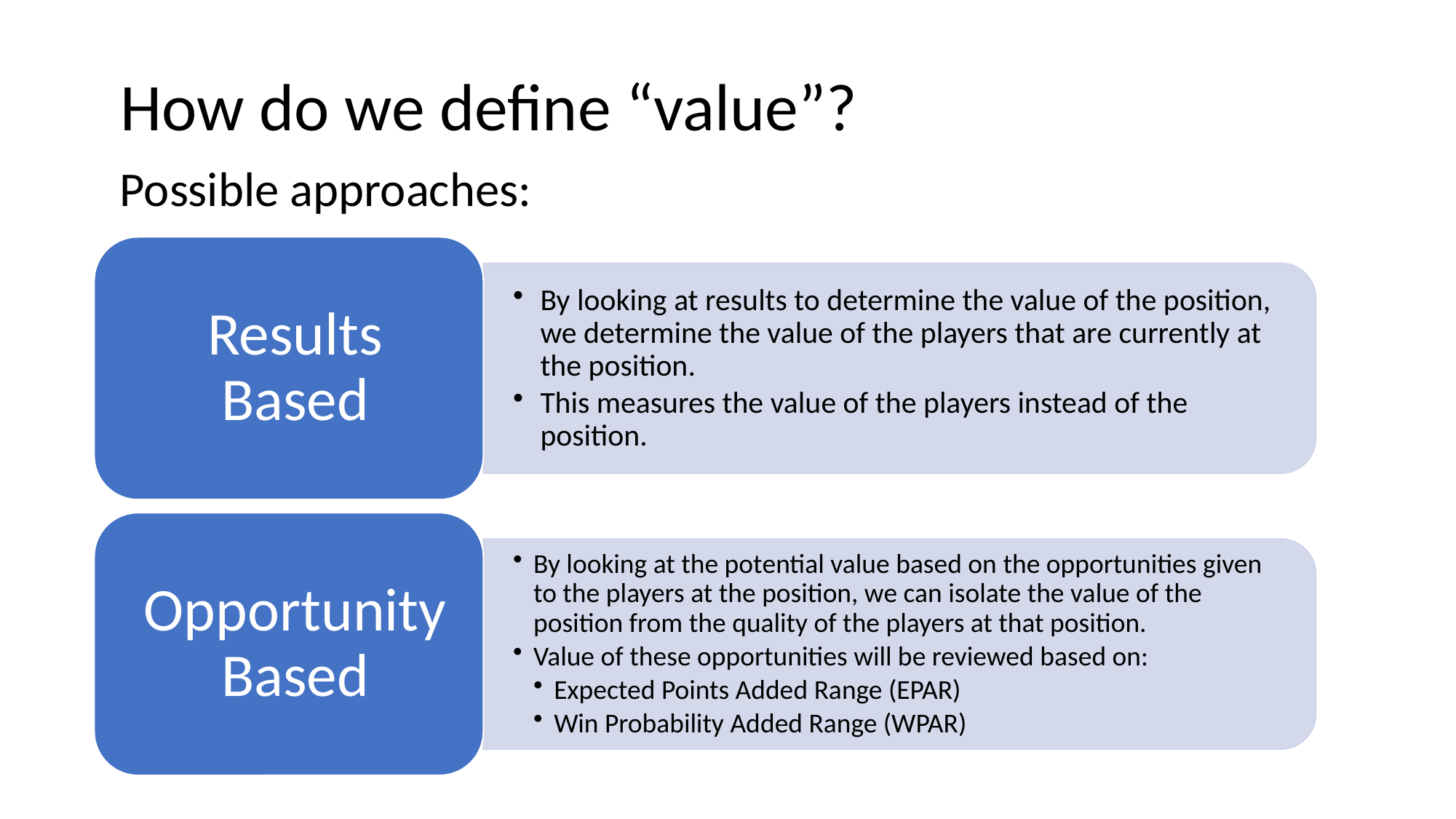

# How do we define “value”?
Possible approaches:
By looking at results to determine the value of the position, we determine the value of the players that are currently at the position.
This measures the value of the players instead of the position.
Results Based
By looking at the potential value based on the opportunities given to the players at the position, we can isolate the value of the position from the quality of the players at that position.
Value of these opportunities will be reviewed based on:
Expected Points Added Range (EPAR)
Win Probability Added Range (WPAR)
Opportunity Based